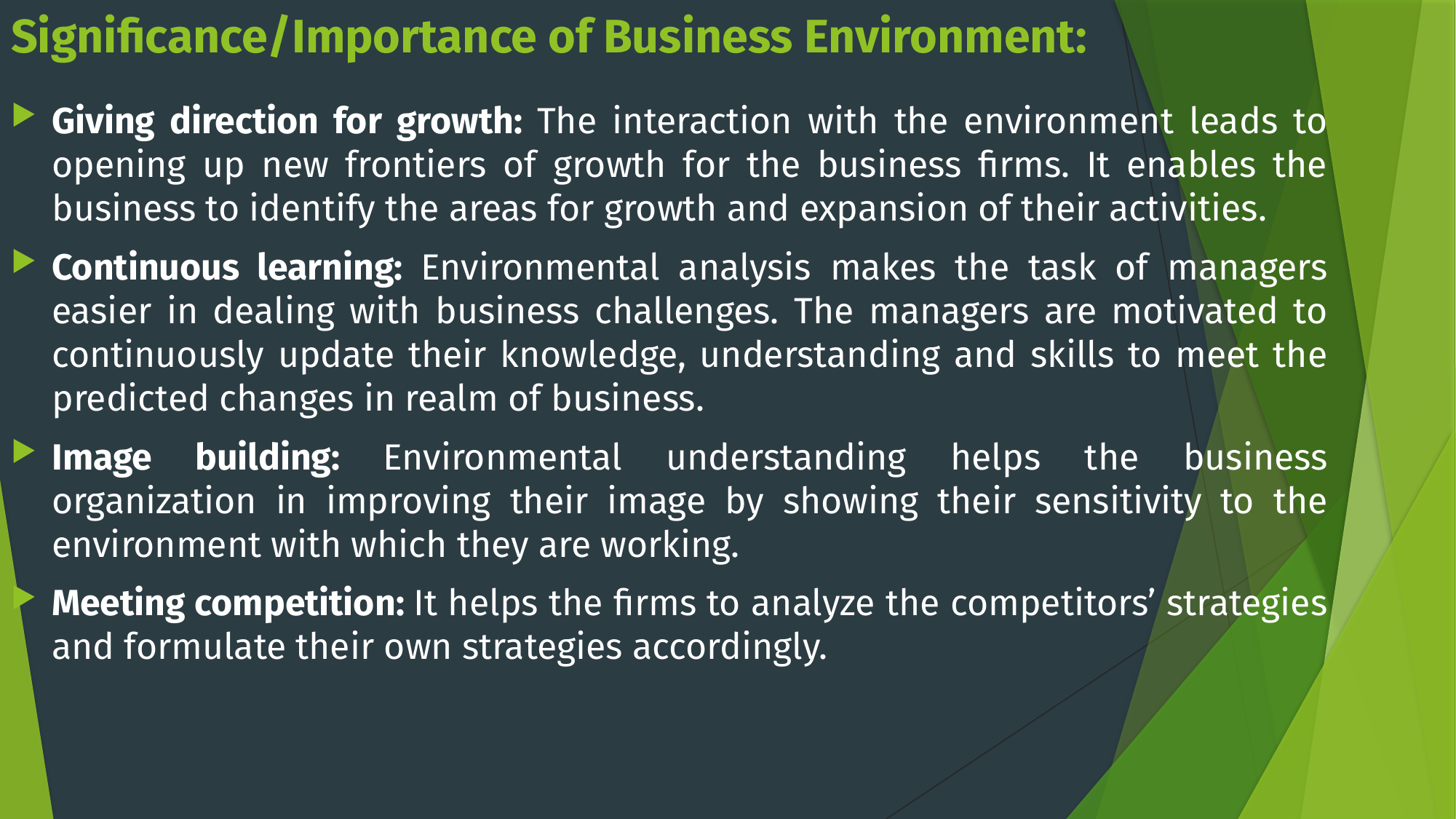

# Significance/Importance of Business Environment:
Giving direction for growth: The interaction with the environment leads to opening up new frontiers of growth for the business firms. It enables the business to identify the areas for growth and expansion of their activities.
Continuous learning: Environmental analysis makes the task of managers easier in dealing with business challenges. The managers are motivated to continuously update their knowledge, understanding and skills to meet the predicted changes in realm of business.
Image building: Environmental understanding helps the business organization in improving their image by showing their sensitivity to the environment with which they are working.
Meeting competition: It helps the firms to analyze the competitors’ strategies and formulate their own strategies accordingly.